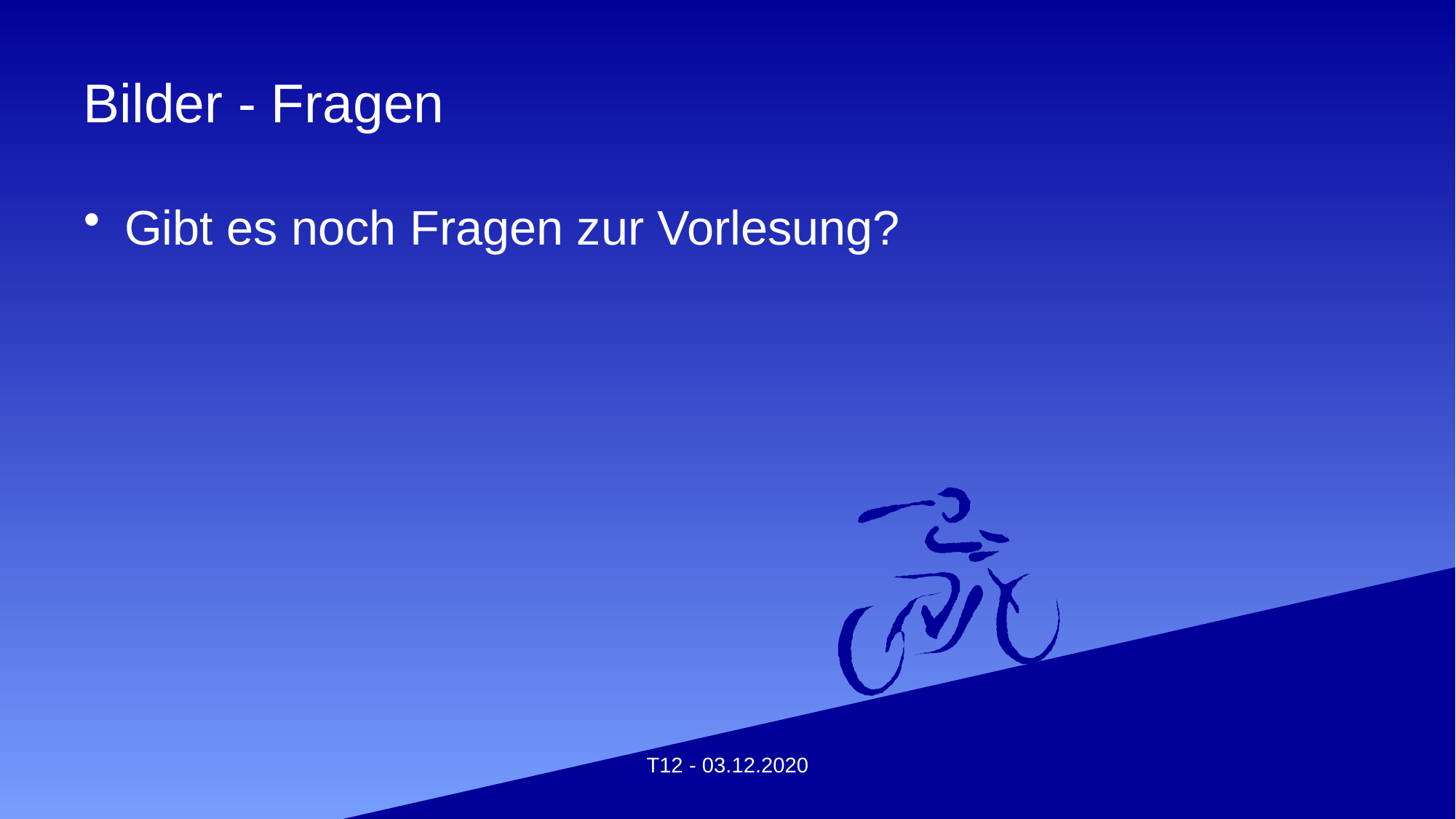

# Bilder - Fragen
Gibt es noch Fragen zur Vorlesung?
T12 - 03.12.2020